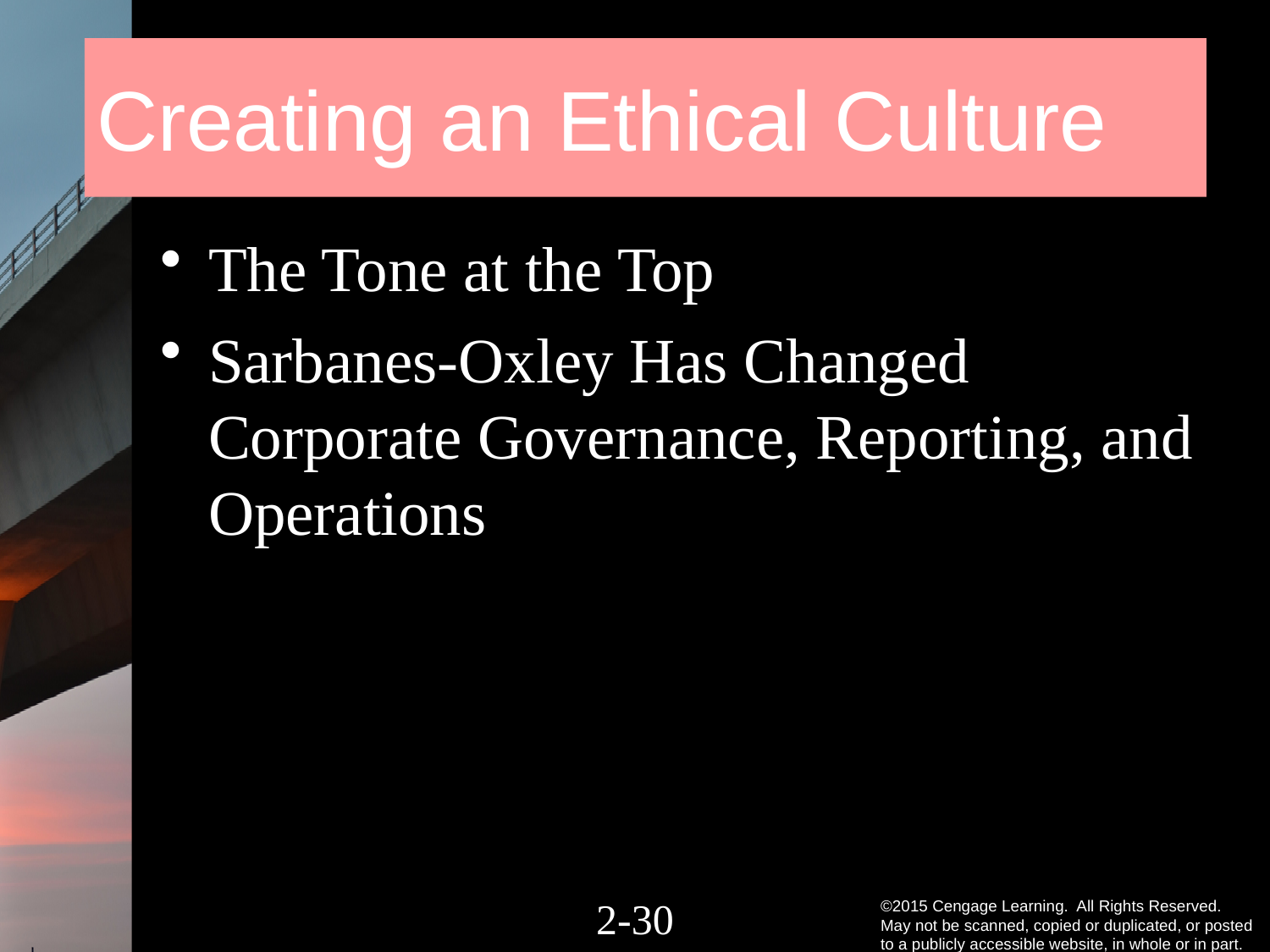

# Creating an Ethical Culture
The Tone at the Top
Sarbanes-Oxley Has Changed Corporate Governance, Reporting, and Operations

2-30